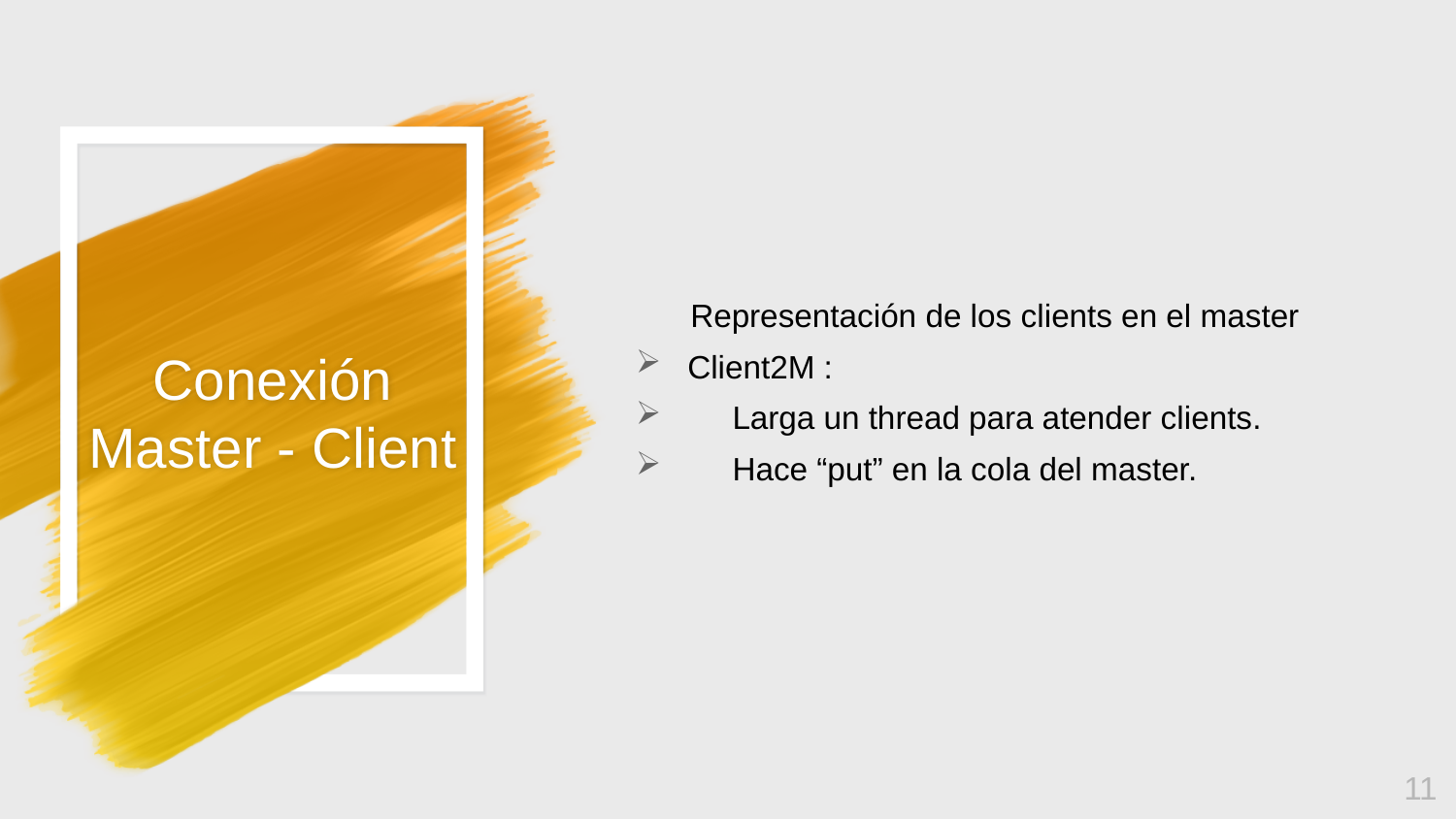

Representación de los clients en el master
Client2M :
     Larga un thread para atender clients.
     Hace “put” en la cola del master.

Conexión
Master - Client
11